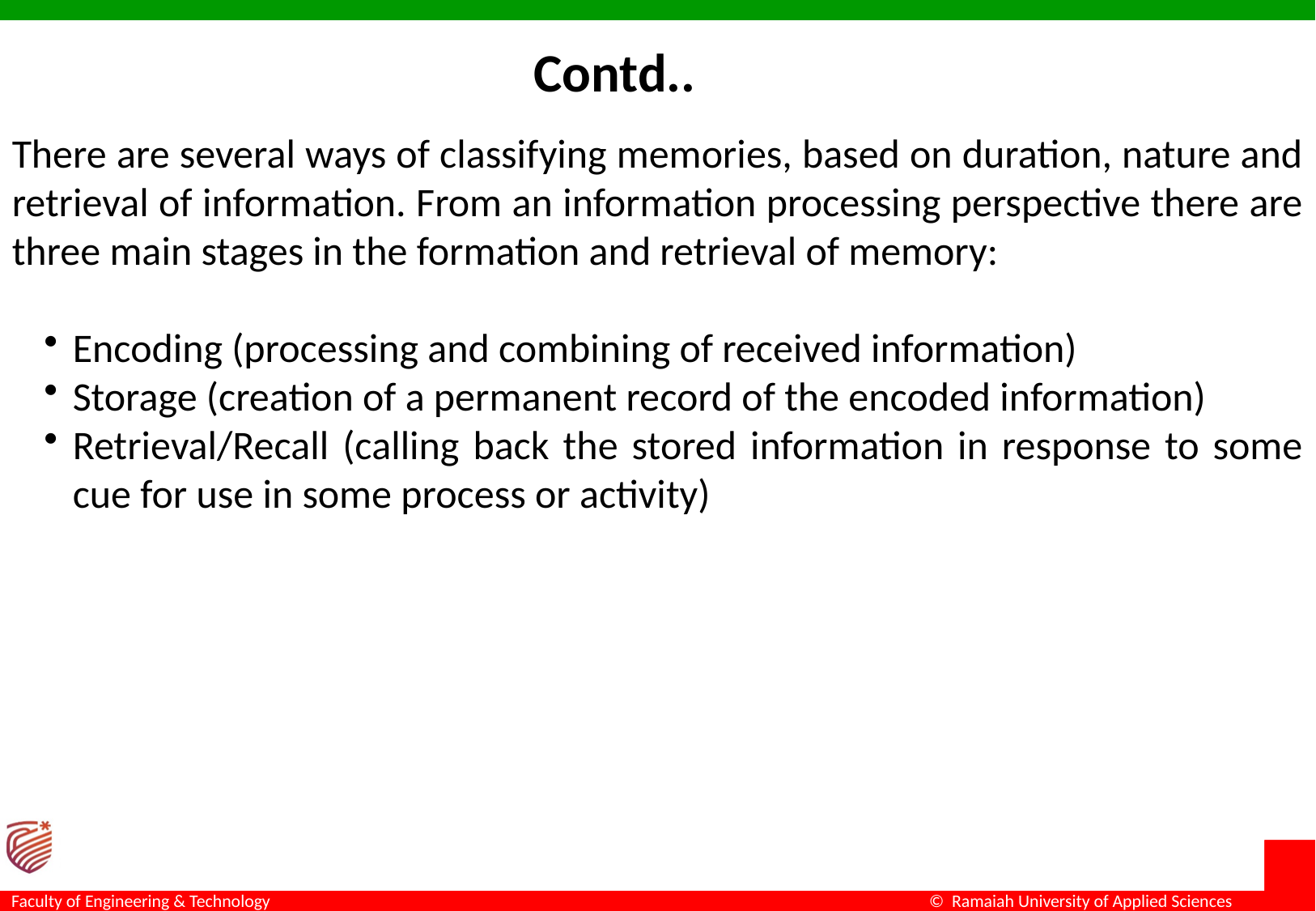

Contd..
There are several ways of classifying memories, based on duration, nature and retrieval of information. From an information processing perspective there are three main stages in the formation and retrieval of memory:

Encoding (processing and combining of received information)
Storage (creation of a permanent record of the encoded information)
Retrieval/Recall (calling back the stored information in response to some cue for use in some process or activity)